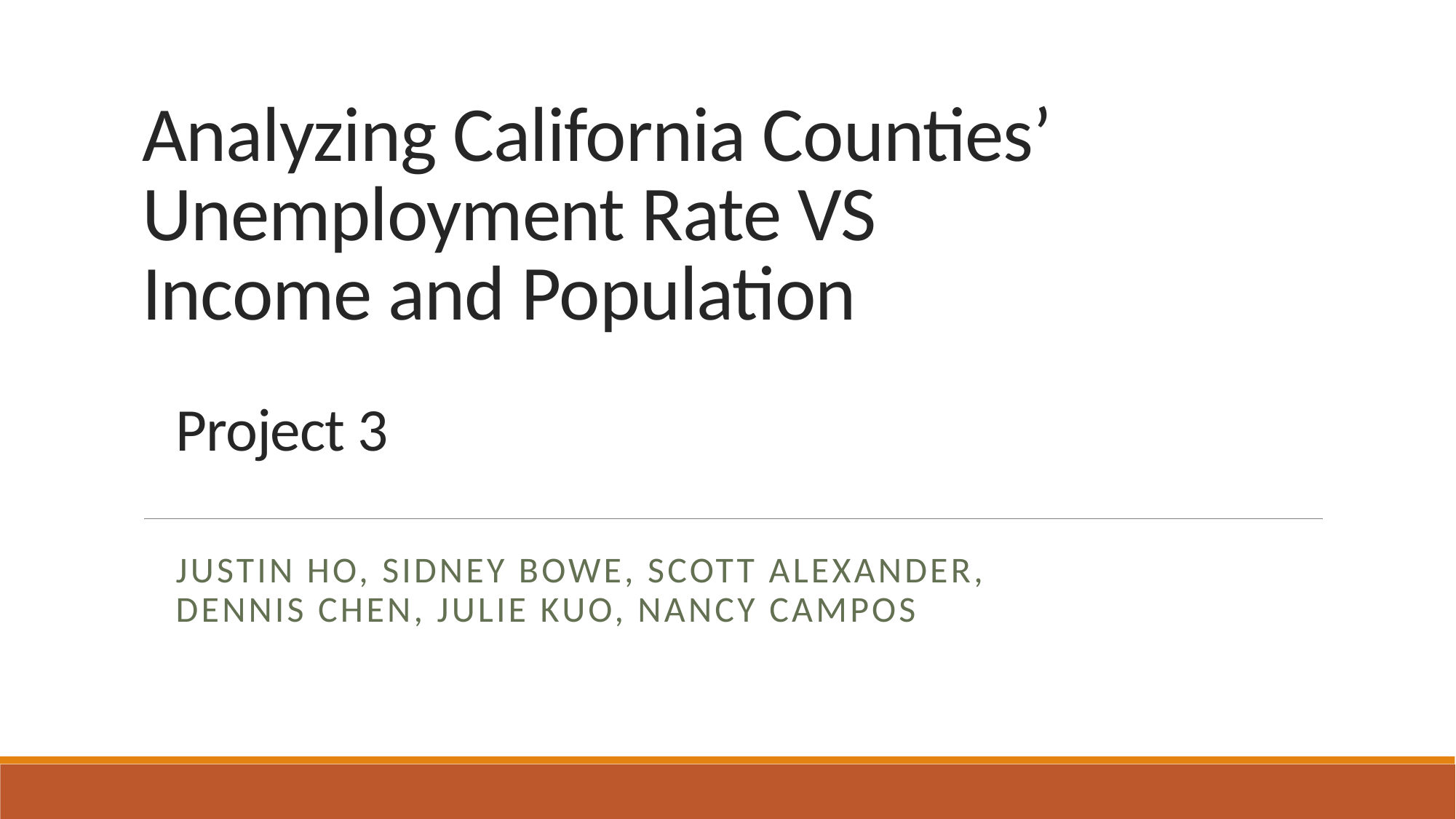

# Analyzing California Counties’ Unemployment Rate VS Income and Population
Project 3
Justin Ho, Sidney Bowe, Scott Alexander, Dennis Chen, Julie Kuo, Nancy Campos